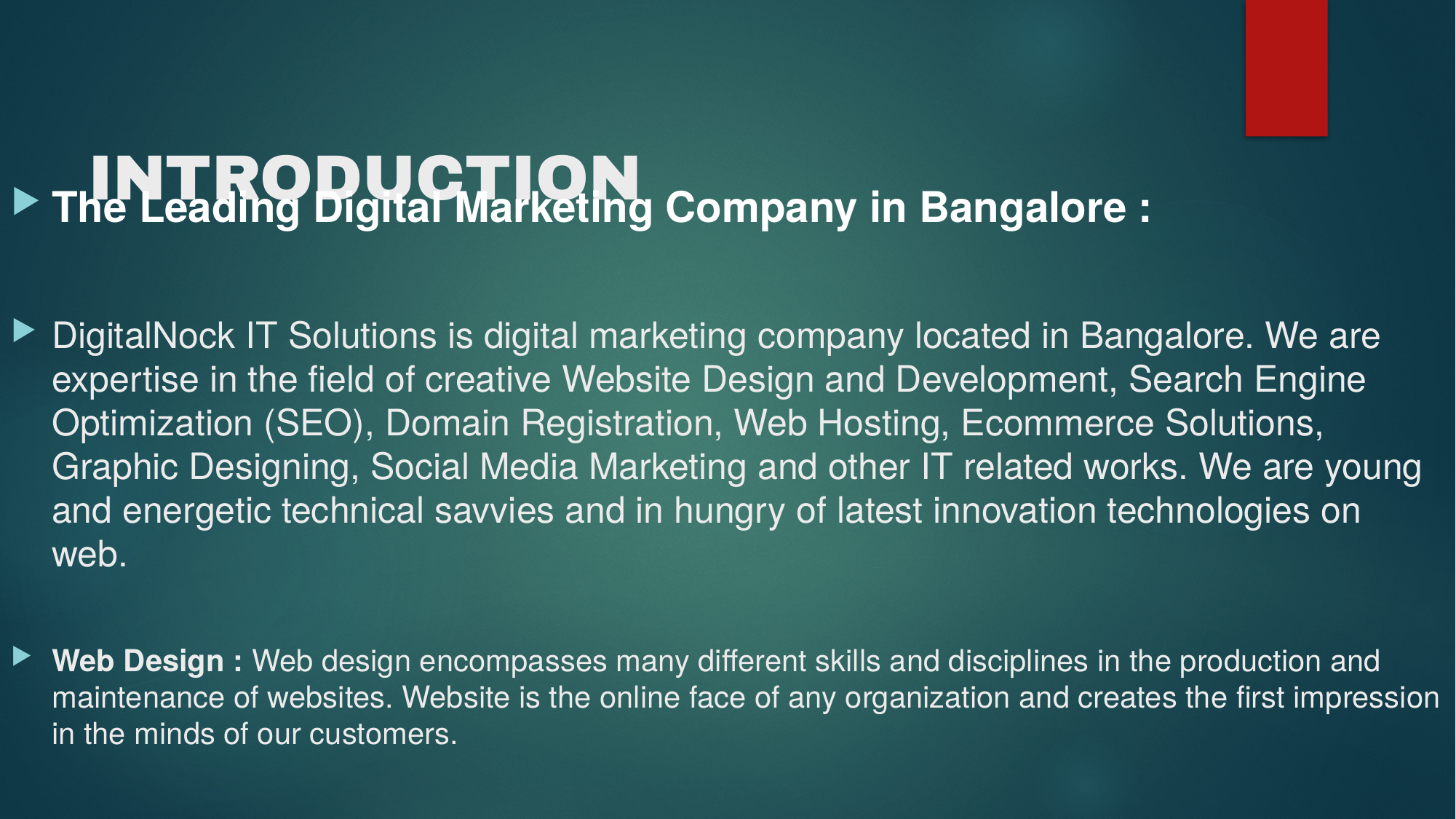

# INTRODUCTION
The Leading Digital Marketing Company in Bangalore :

DigitalNock IT Solutions is digital marketing company located in Bangalore. We are expertise in the field of creative Website Design and Development, Search Engine Optimization (SEO), Domain Registration, Web Hosting, Ecommerce Solutions, Graphic Designing, Social Media Marketing and other IT related works. We are young and energetic technical savvies and in hungry of latest innovation technologies on web.

Web Design : Web design encompasses many different skills and disciplines in the production and maintenance of websites. Website is the online face of any organization and creates the first impression in the minds of our customers.